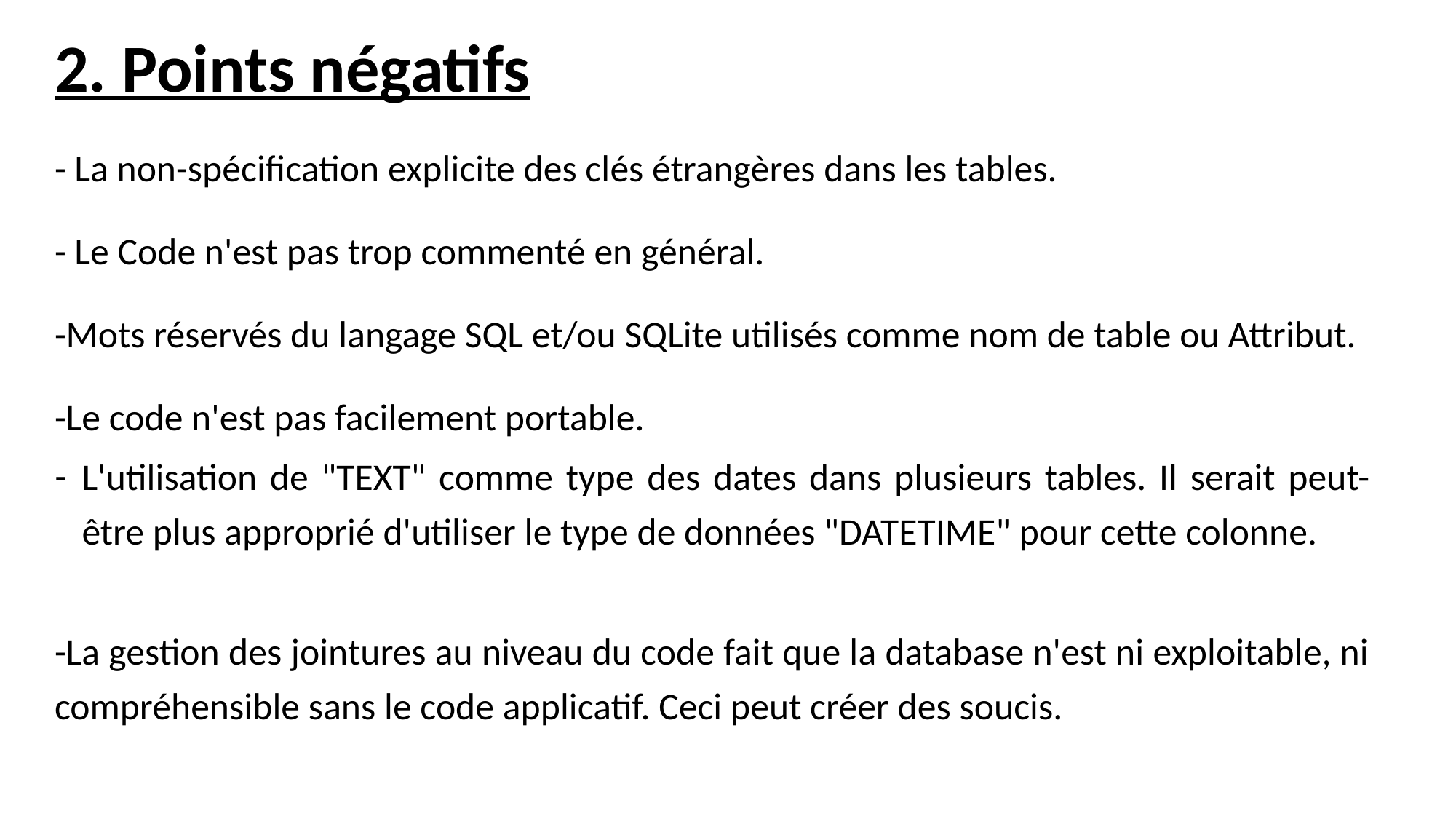

2. Points négatifs
- La non-spécification explicite des clés étrangères dans les tables.
- Le Code n'est pas trop commenté en général.
-Mots réservés du langage SQL et/ou SQLite utilisés comme nom de table ou Attribut.
-Le code n'est pas facilement portable.
L'utilisation de "TEXT" comme type des dates dans plusieurs tables. Il serait peut-être plus approprié d'utiliser le type de données "DATETIME" pour cette colonne.

-La gestion des jointures au niveau du code fait que la database n'est ni exploitable, ni compréhensible sans le code applicatif. Ceci peut créer des soucis.